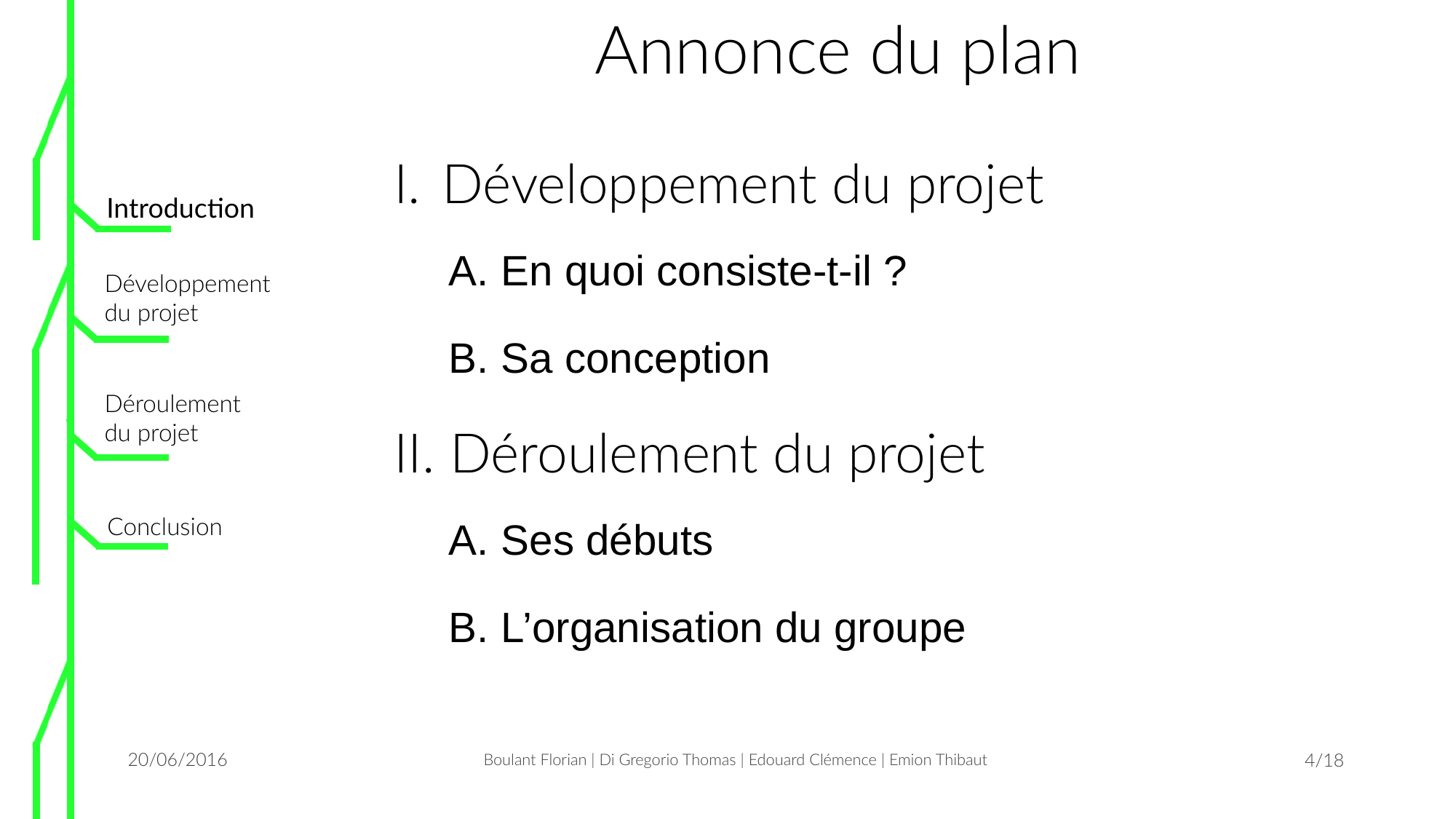

Annonce du plan
Développement du projet

 En quoi consiste-t-il ?

 Sa conception

 Déroulement du projet

 Ses débuts

 L’organisation du groupe

20/06/2016
Boulant Florian | Di Gregorio Thomas | Edouard Clémence | Emion Thibaut
4/18